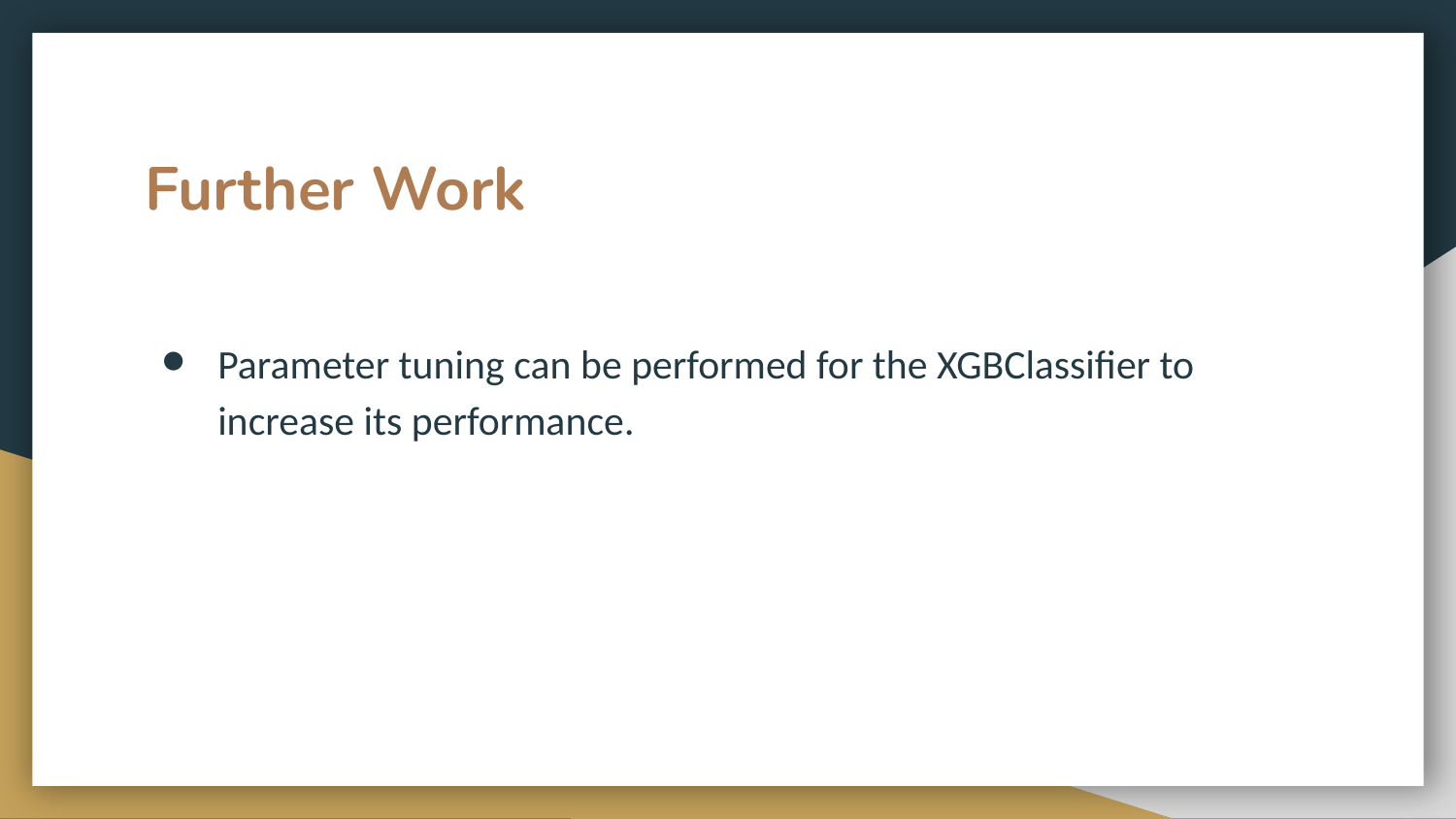

# Further Work
Parameter tuning can be performed for the XGBClassifier to increase its performance.